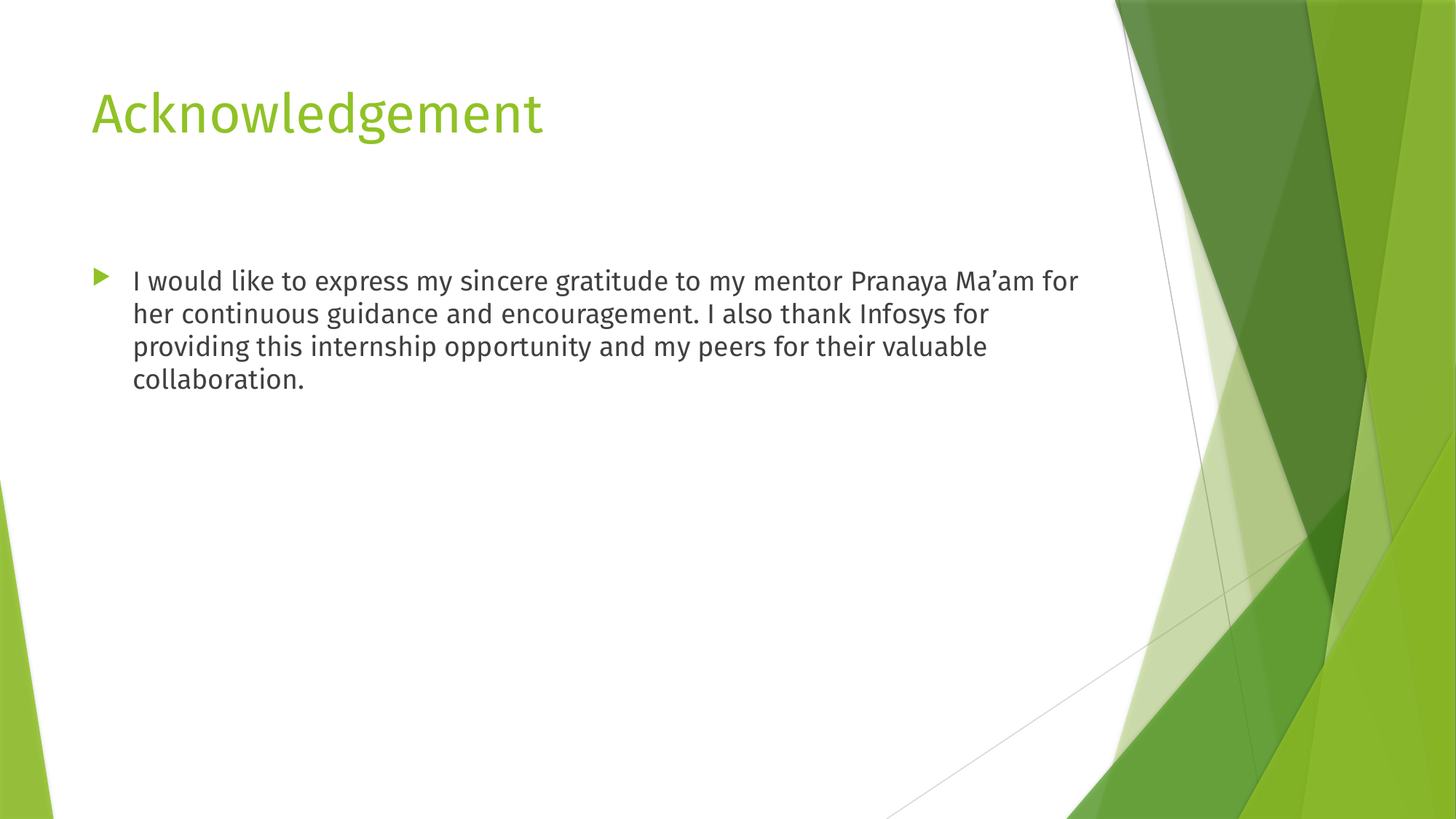

# Acknowledgement
I would like to express my sincere gratitude to my mentor Pranaya Ma’am for her continuous guidance and encouragement. I also thank Infosys for providing this internship opportunity and my peers for their valuable collaboration.